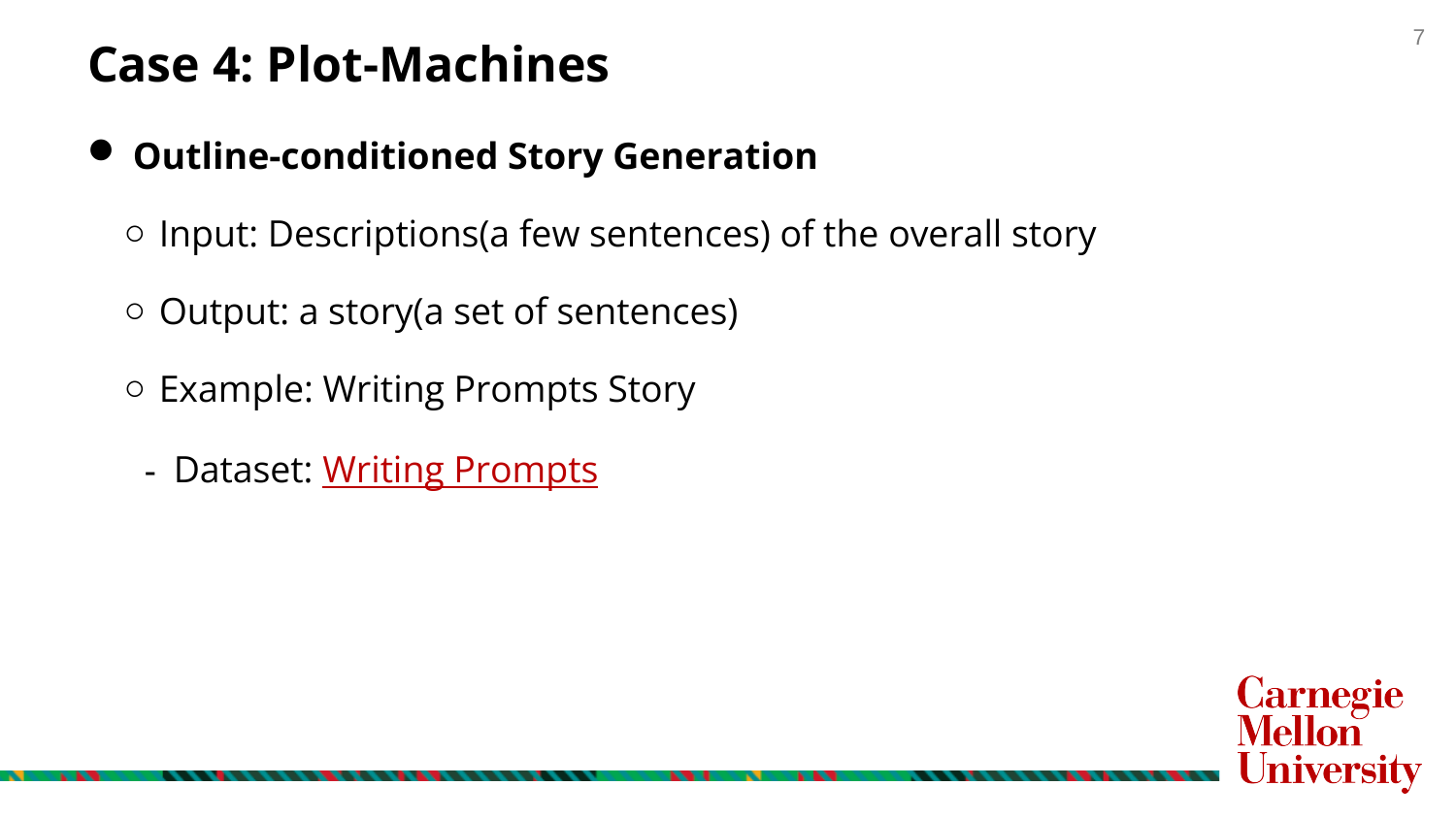

# Case 4: Plot-Machines
Outline-conditioned Story Generation
Input: Descriptions(a few sentences) of the overall story
Output: a story(a set of sentences)
Example: Writing Prompts Story
Dataset: Writing Prompts